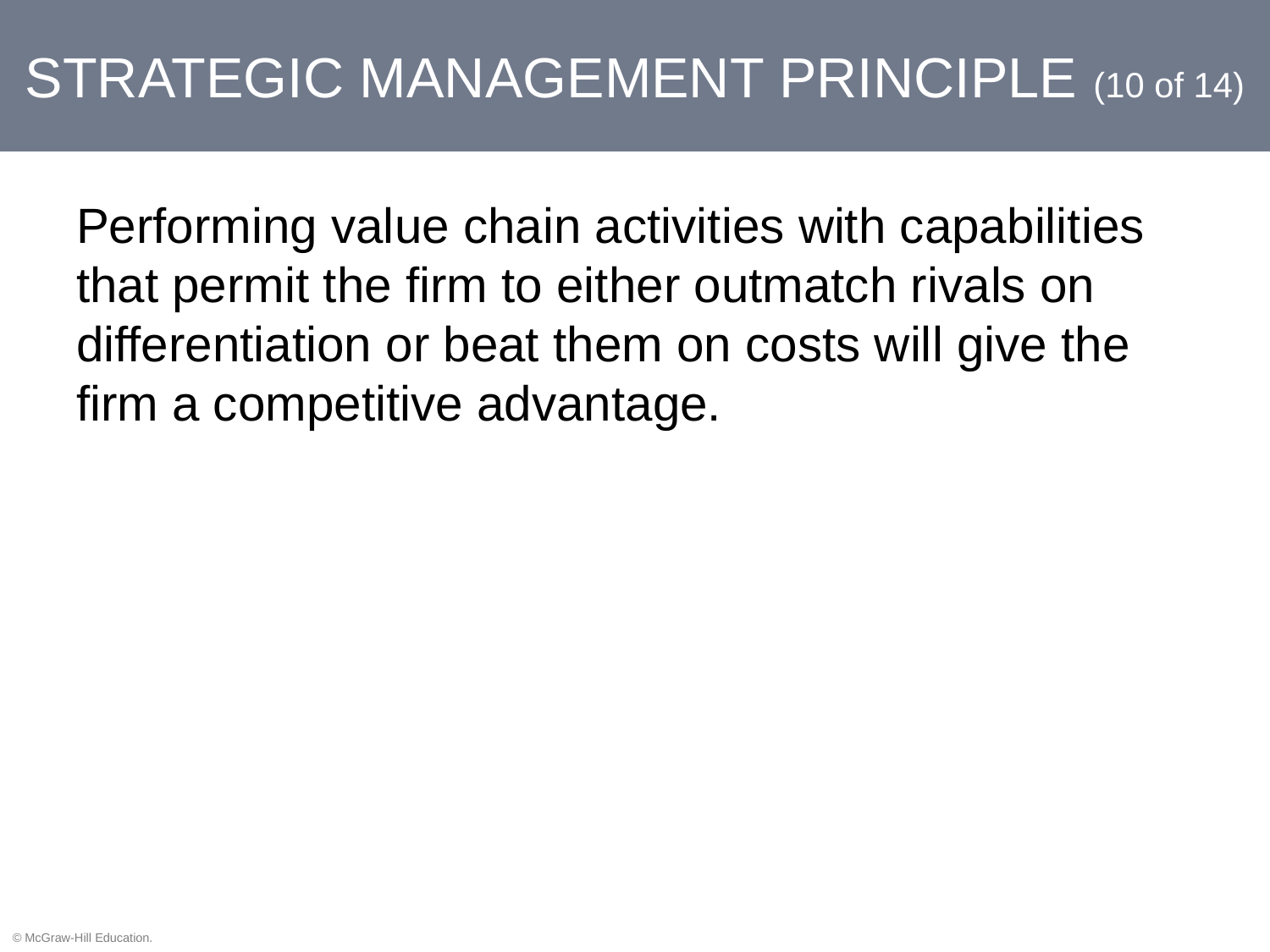

# Strategic Management Principle (10 of 14)
Performing value chain activities with capabilities that permit the firm to either outmatch rivals on differentiation or beat them on costs will give the firm a competitive advantage.